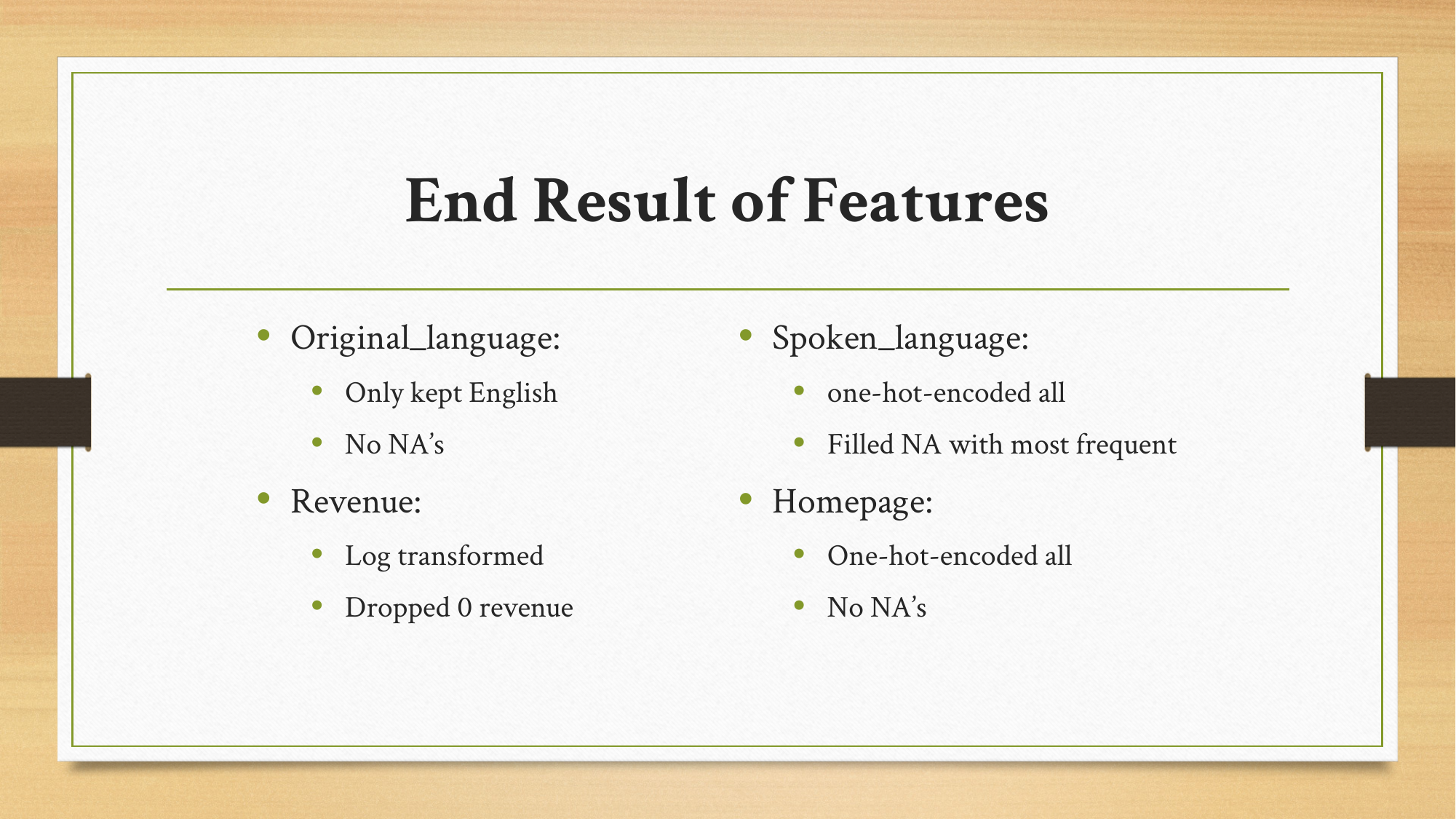

# End Result of Features
Original_language:
Only kept English
No NA’s
Revenue:
Log transformed
Dropped 0 revenue

Spoken_language:
one-hot-encoded all
Filled NA with most frequent
Homepage:
One-hot-encoded all
No NA’s